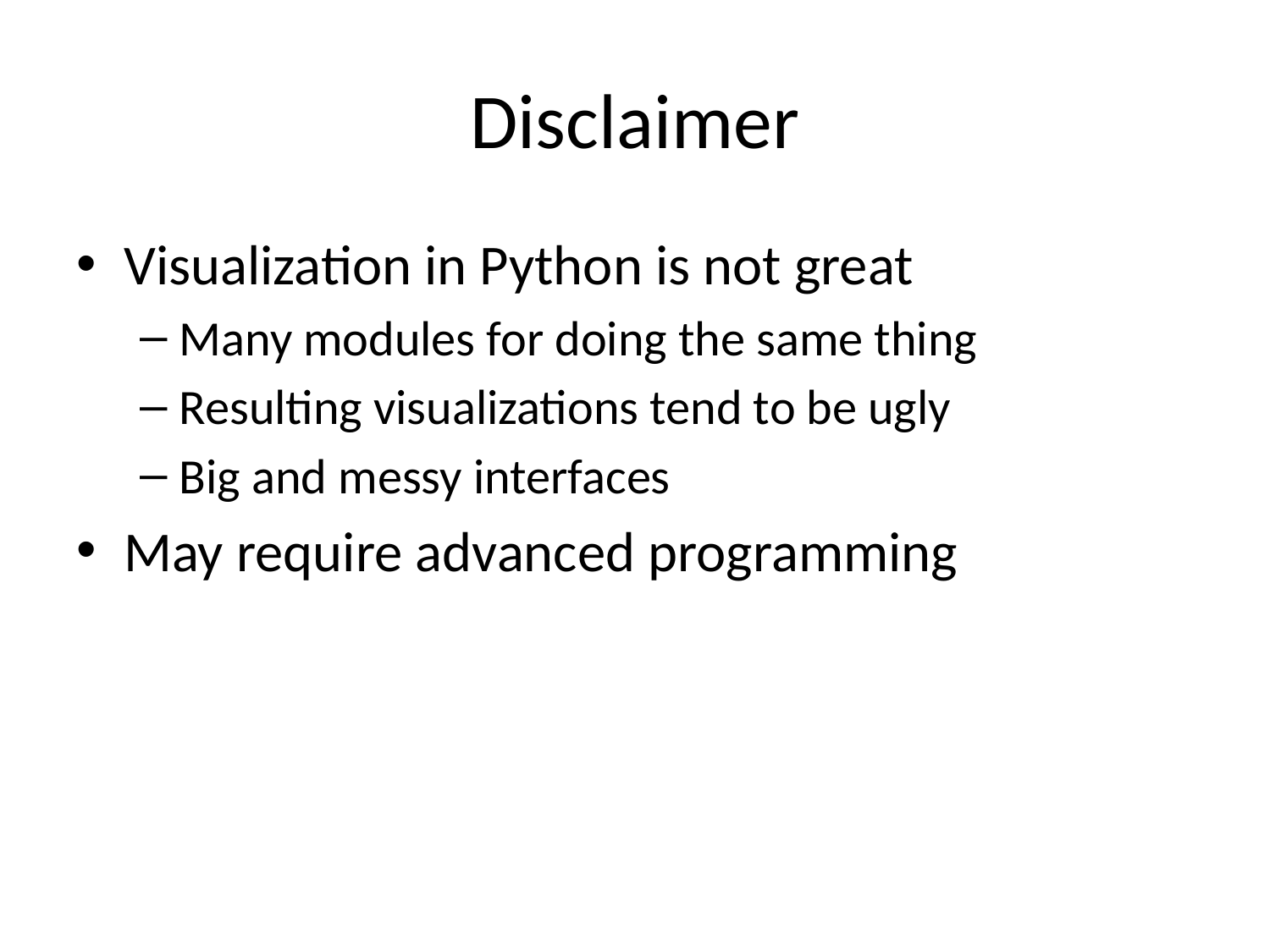

# Disclaimer
Visualization in Python is not great
Many modules for doing the same thing
Resulting visualizations tend to be ugly
Big and messy interfaces
May require advanced programming